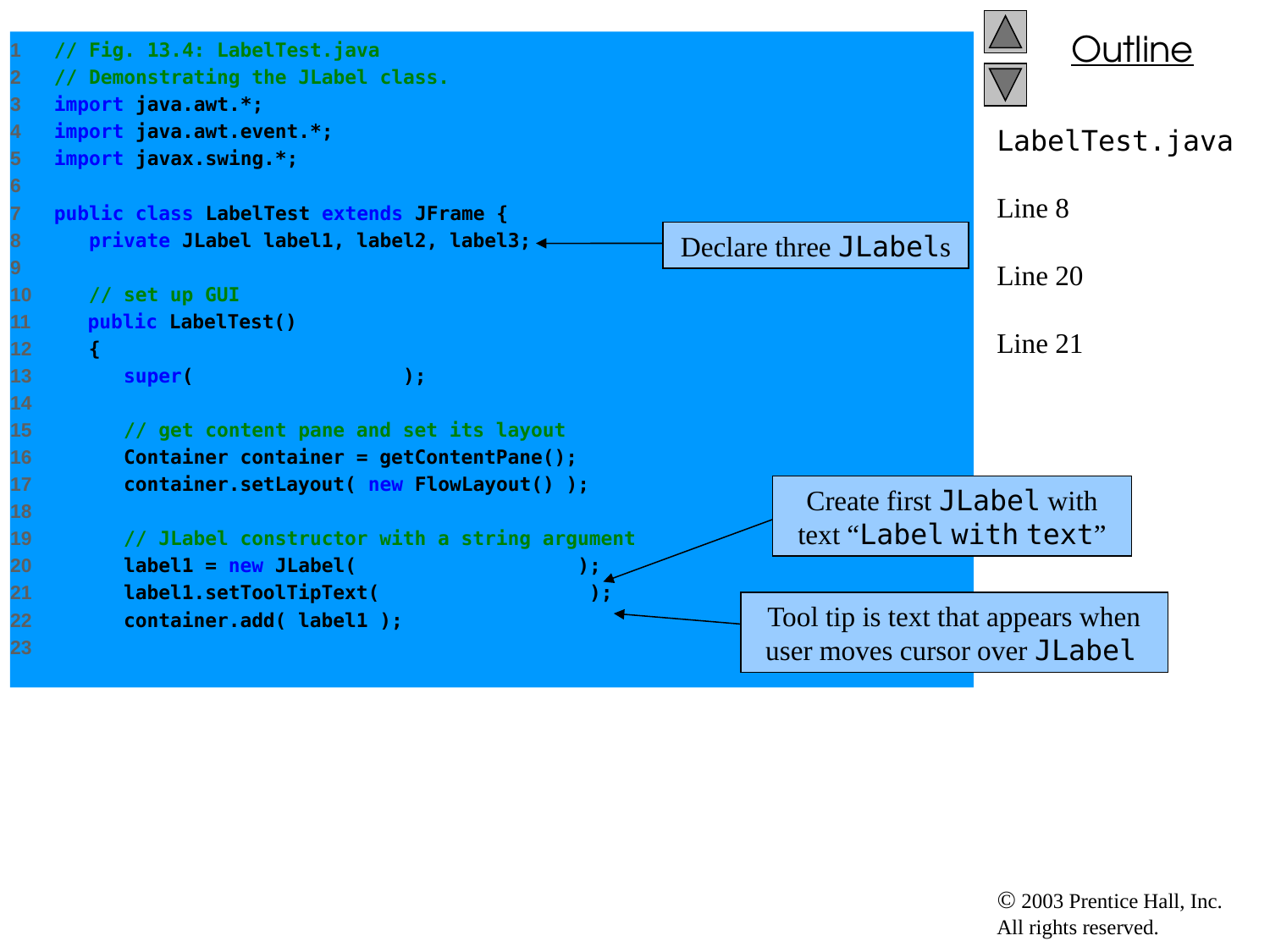

11
1      // Fig. 13.4: LabelTest.java
2      // Demonstrating the JLabel class.
3      import java.awt.*;
4      import java.awt.event.*;
5      import javax.swing.*;
6
7      public class LabelTest extends JFrame {
8         private JLabel label1, label2, label3;
9
10       // set up GUI
11       public LabelTest()
12       {
13          super( "Testing JLabel" );
14
15          // get content pane and set its layout
16          Container container = getContentPane();
17          container.setLayout( new FlowLayout() );
18
19          // JLabel constructor with a string argument
20          label1 = new JLabel( "Label with text" );
21          label1.setToolTipText( "This is label1" );
22          container.add( label1 );
23

# LabelTest.java Line 8 Line 20 Line 21
Declare three JLabels

Create first JLabel with text “Label with text”

Tool tip is text that appears when user moves cursor over JLabel